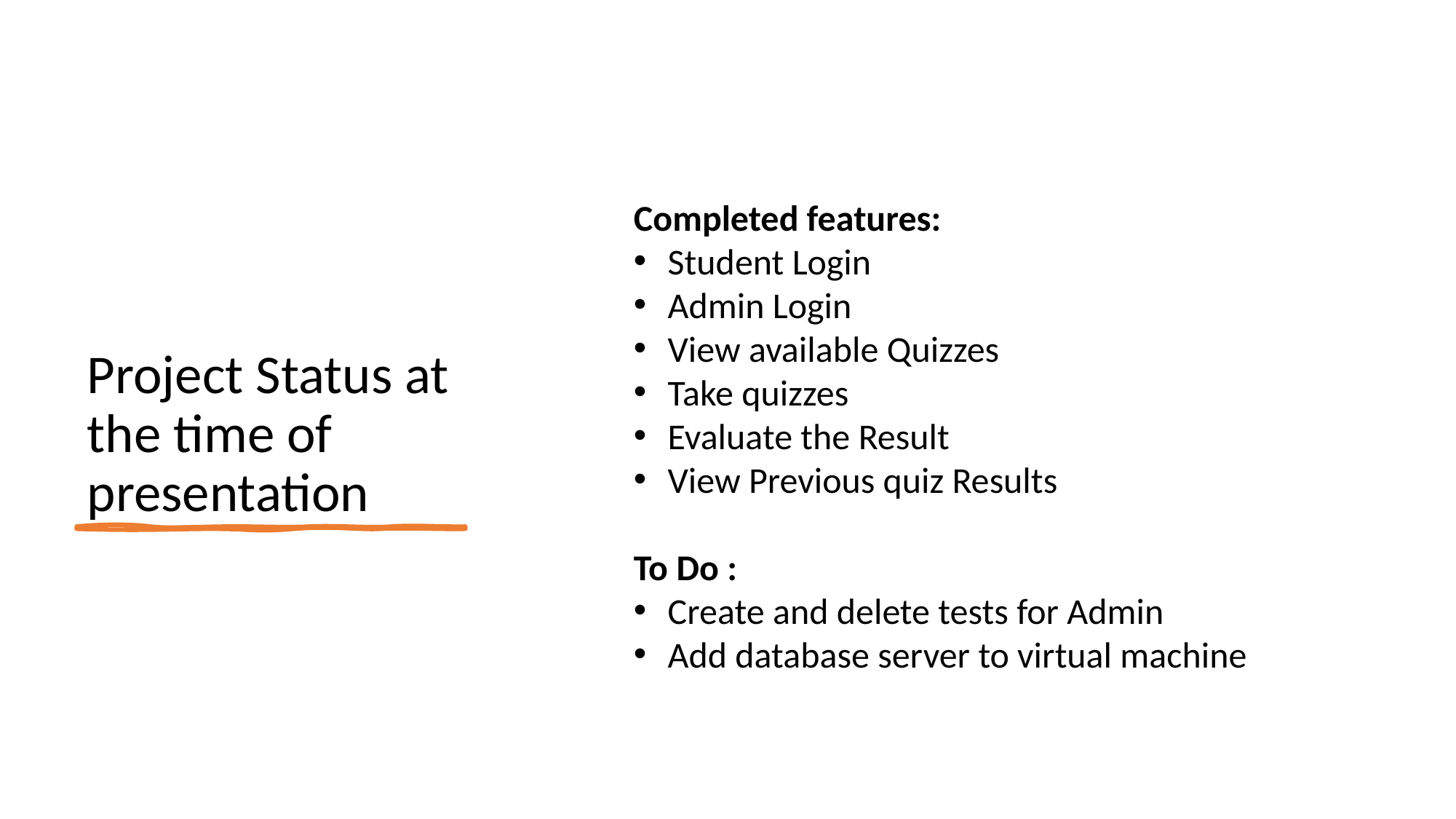

# Project Status at the time of presentation
Completed features:
Student Login
Admin Login
View available Quizzes
Take quizzes
Evaluate the Result
View Previous quiz Results

To Do :
Create and delete tests for Admin
Add database server to virtual machine